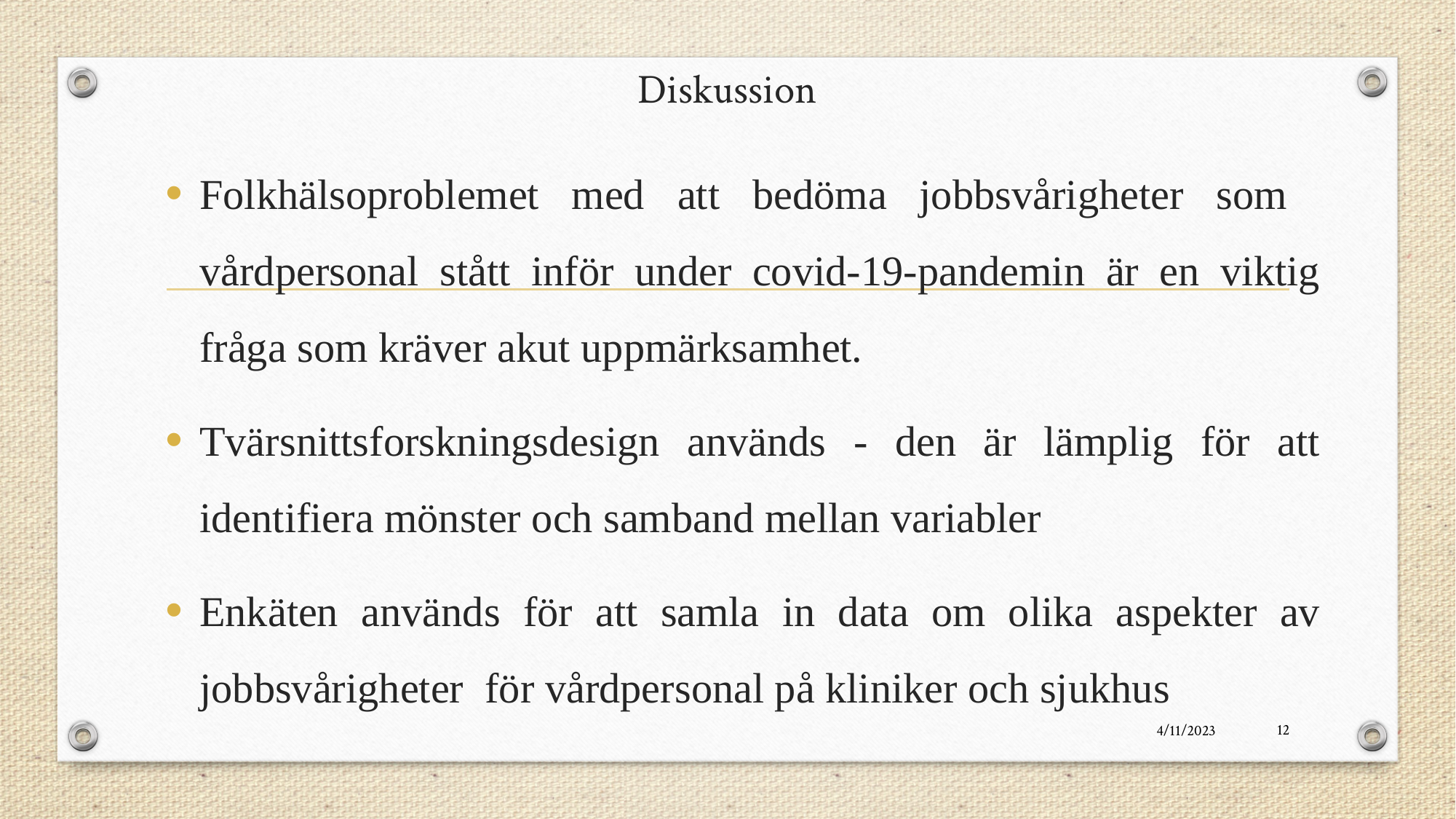

# Diskussion
Folkhälsoproblemet med att bedöma jobbsvårigheter som  vårdpersonal stått inför under covid-19-pandemin är en viktig fråga som kräver akut uppmärksamhet.
Tvärsnittsforskningsdesign används - den är lämplig för att identifiera mönster och samband mellan variabler
Enkäten används för att samla in data om olika aspekter av jobbsvårigheter  för vårdpersonal på kliniker och sjukhus
4/11/2023
12